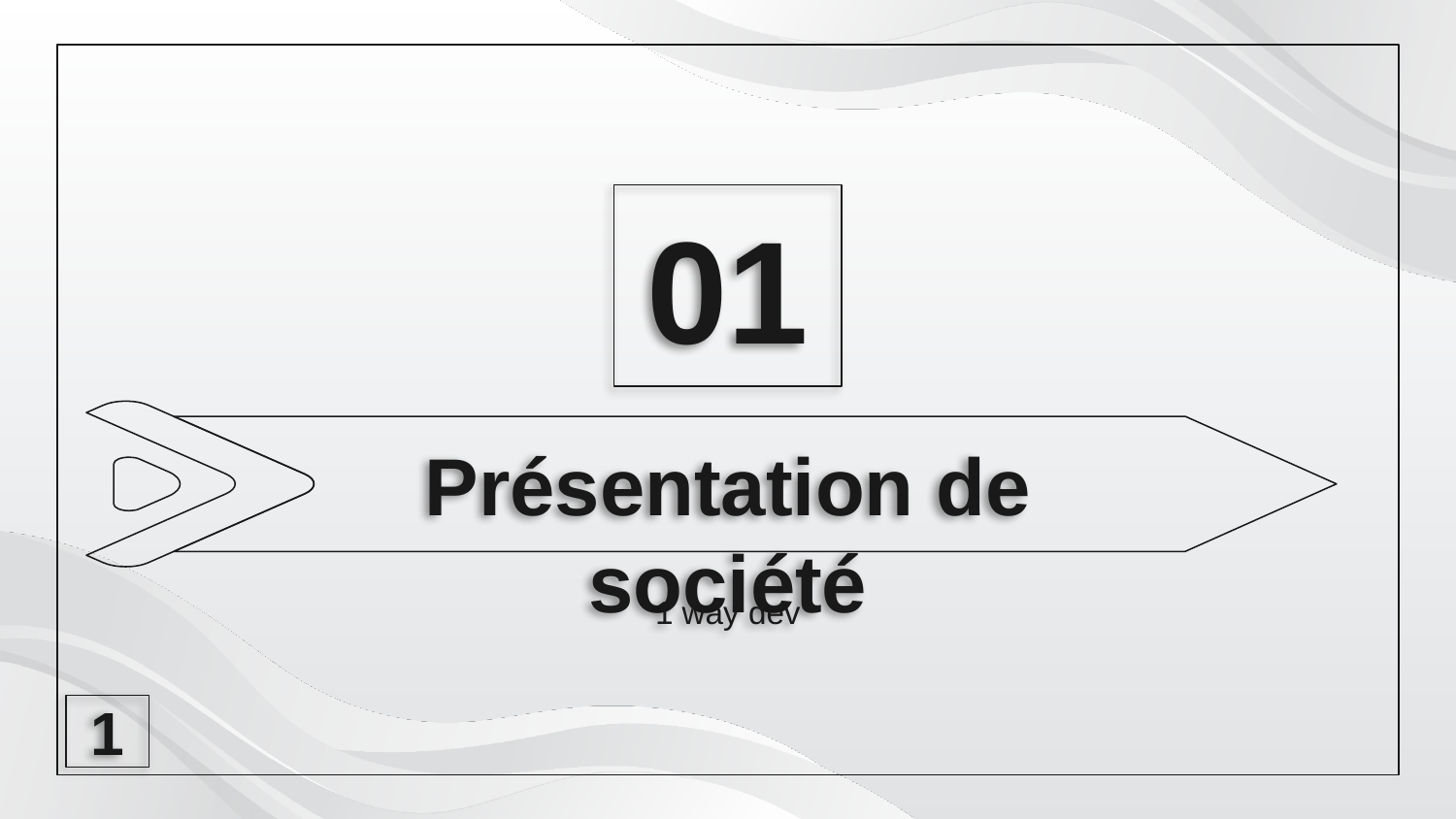

01

# Présentation de société
1 way dev
1